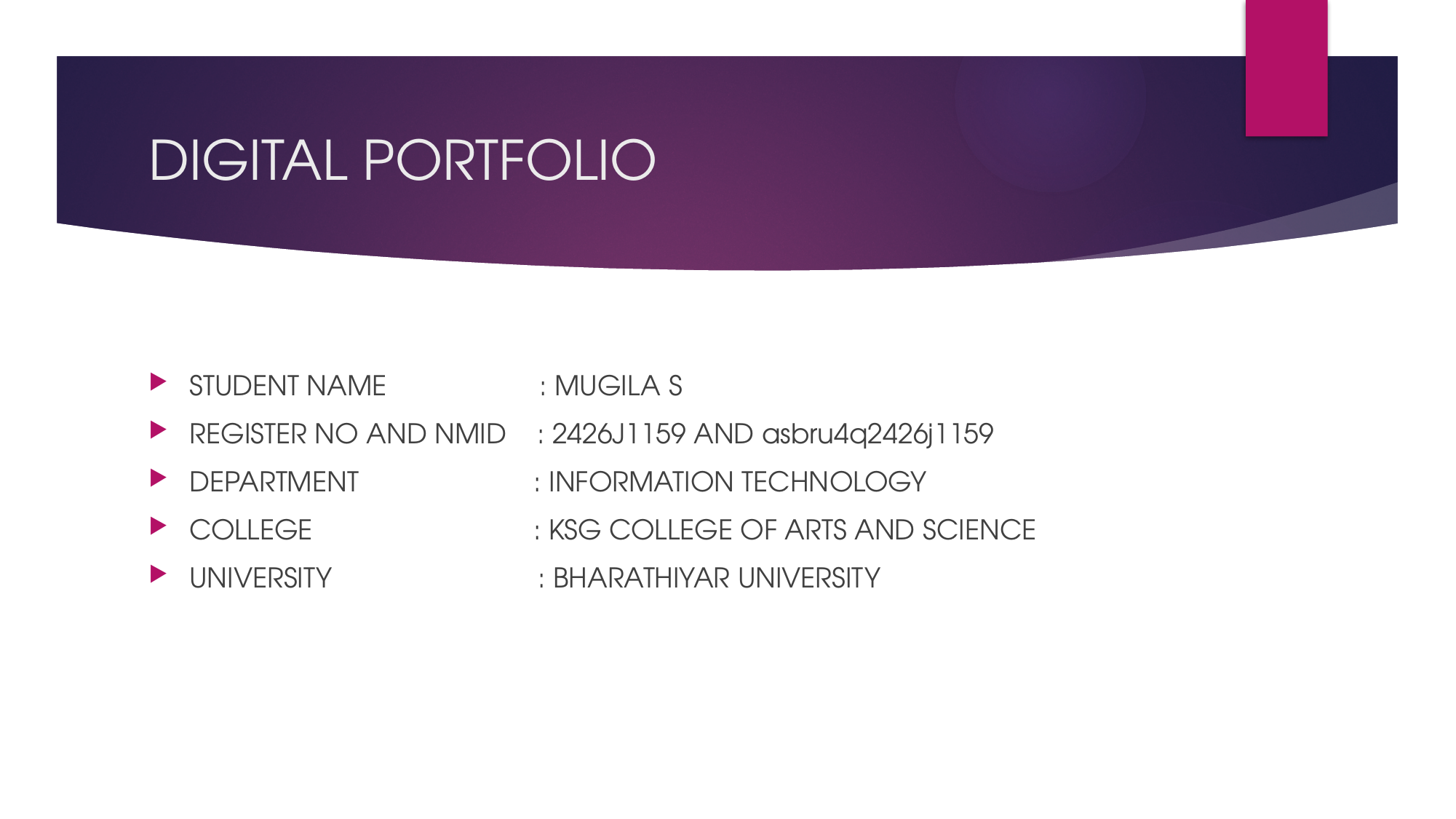

# DIGITAL PORTFOLIO
STUDENT NAME                    : MUGILA S
REGISTER NO AND NMID    : 2426J1159 AND asbru4q2426j1159
DEPARTMENT                       : INFORMATION TECHNOLOGY
COLLEGE                             : KSG COLLEGE OF ARTS AND SCIENCE
UNIVERSITY                           : BHARATHIYAR UNIVERSITY